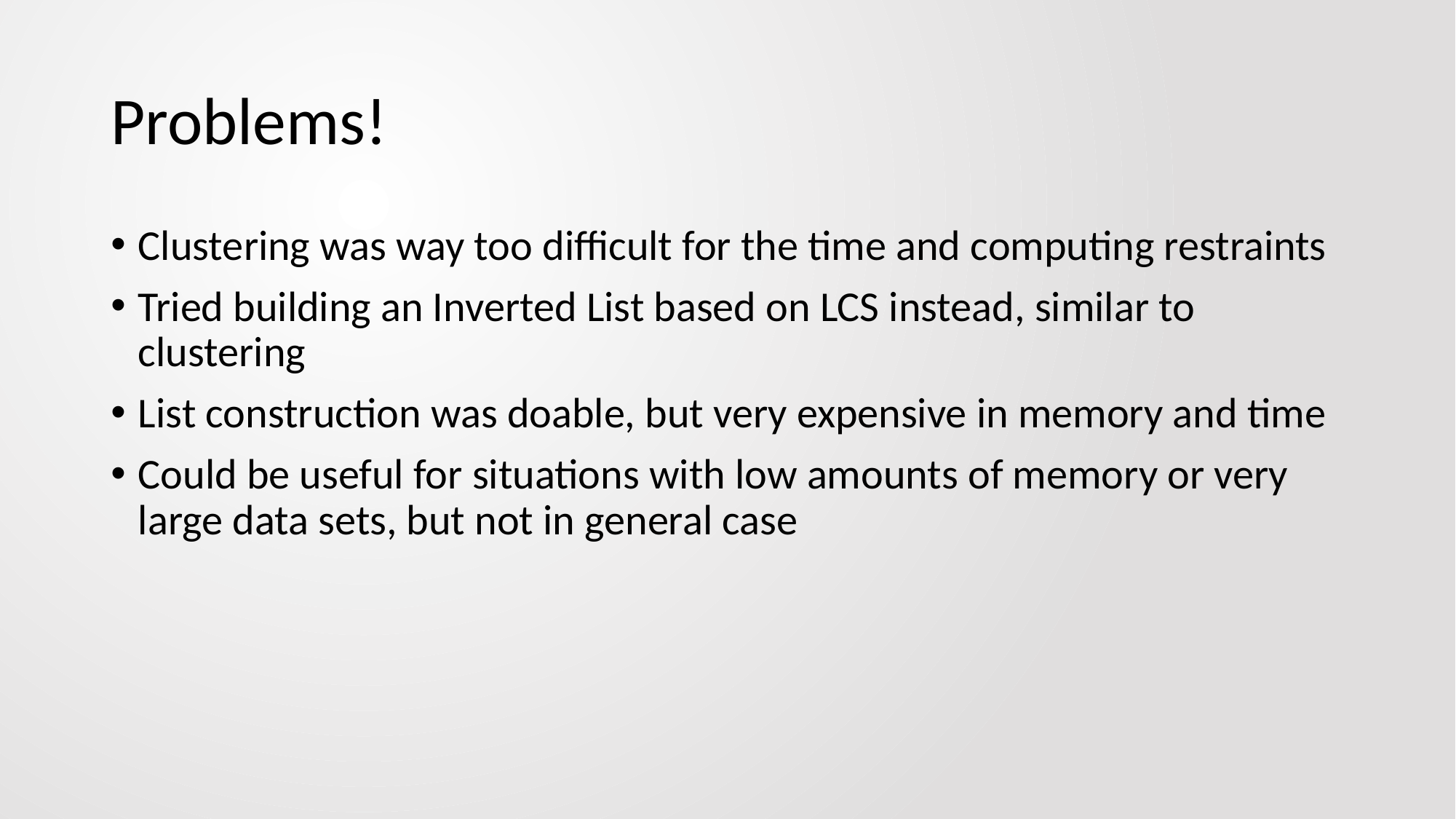

# Problems!
Clustering was way too difficult for the time and computing restraints
Tried building an Inverted List based on LCS instead, similar to clustering
List construction was doable, but very expensive in memory and time
Could be useful for situations with low amounts of memory or very large data sets, but not in general case